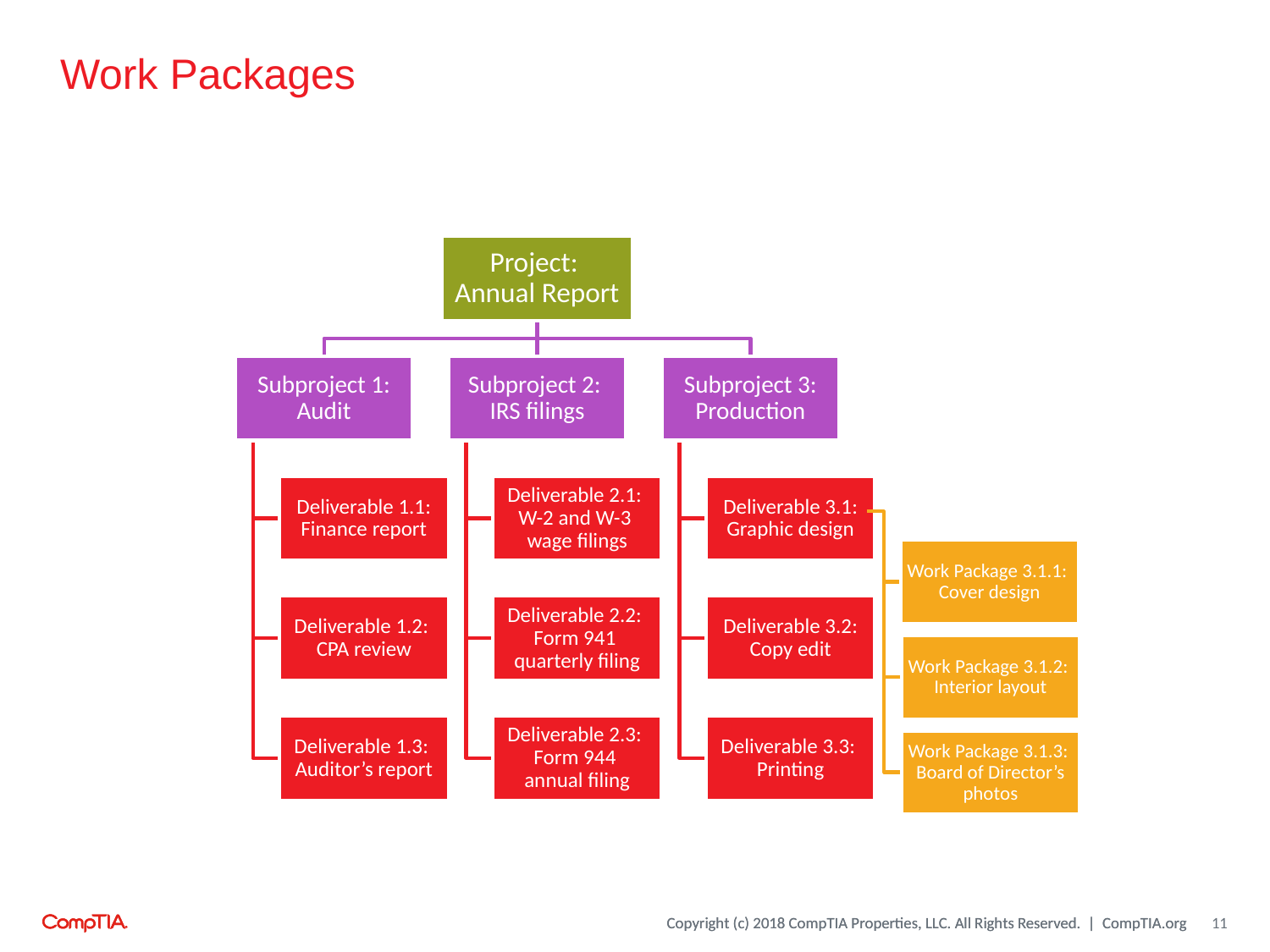

# Work Packages
Project:
Annual Report
Subproject 1: Audit
Deliverable 1.1: Finance report
Deliverable 1.2:
CPA review
Deliverable 1.3:  Auditor’s report
Subproject 2:
IRS filings
Deliverable 2.1:
W-2 and W-3
wage filings
Deliverable 2.2:
Form 941
quarterly filing
Deliverable 2.3:
Form 944
annual filing
Subproject 3: Production
Deliverable 3.1: Graphic design
Deliverable 3.2: Copy edit
Deliverable 3.3:  Printing

Work Package 3.1.1:
Cover design

Work Package 3.1.2:
Interior layout
Work Package 3.1.3:
Board of Director’s photos
11